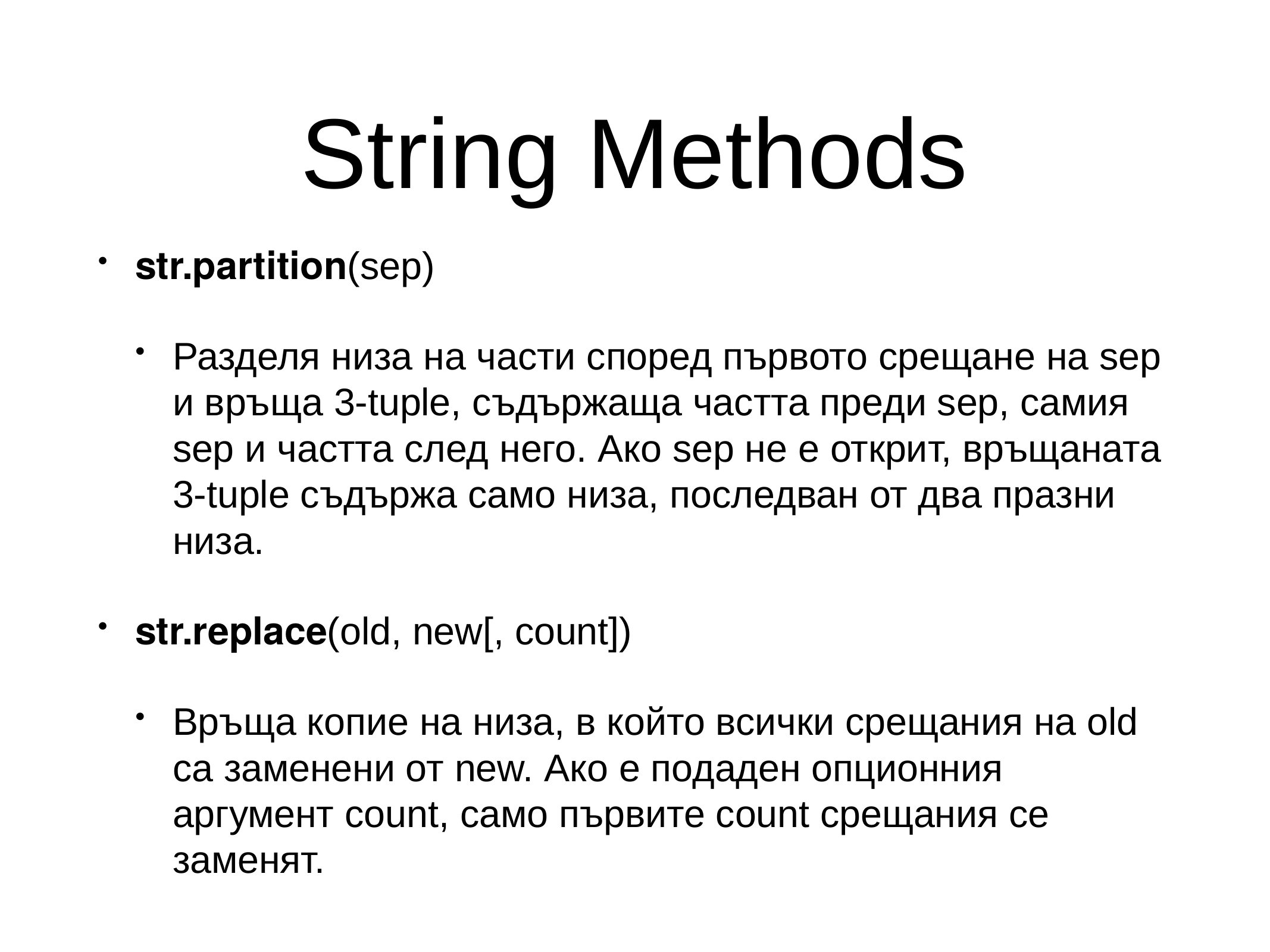

# String Methods
str.partition(sep)
Разделя низа на части според първото срещане на sep и връща 3-tuple, съдържаща частта преди sep, самия sep и частта след него. Ако sep не е открит, връщаната 3-tuple съдържа само низа, последван от два празни низа.
str.replace(old, new[, count])
Връща копие на низа, в който всички срещания на old са заменени от new. Ако е подаден опционния аргумент count, само първите count срещания се заменят.